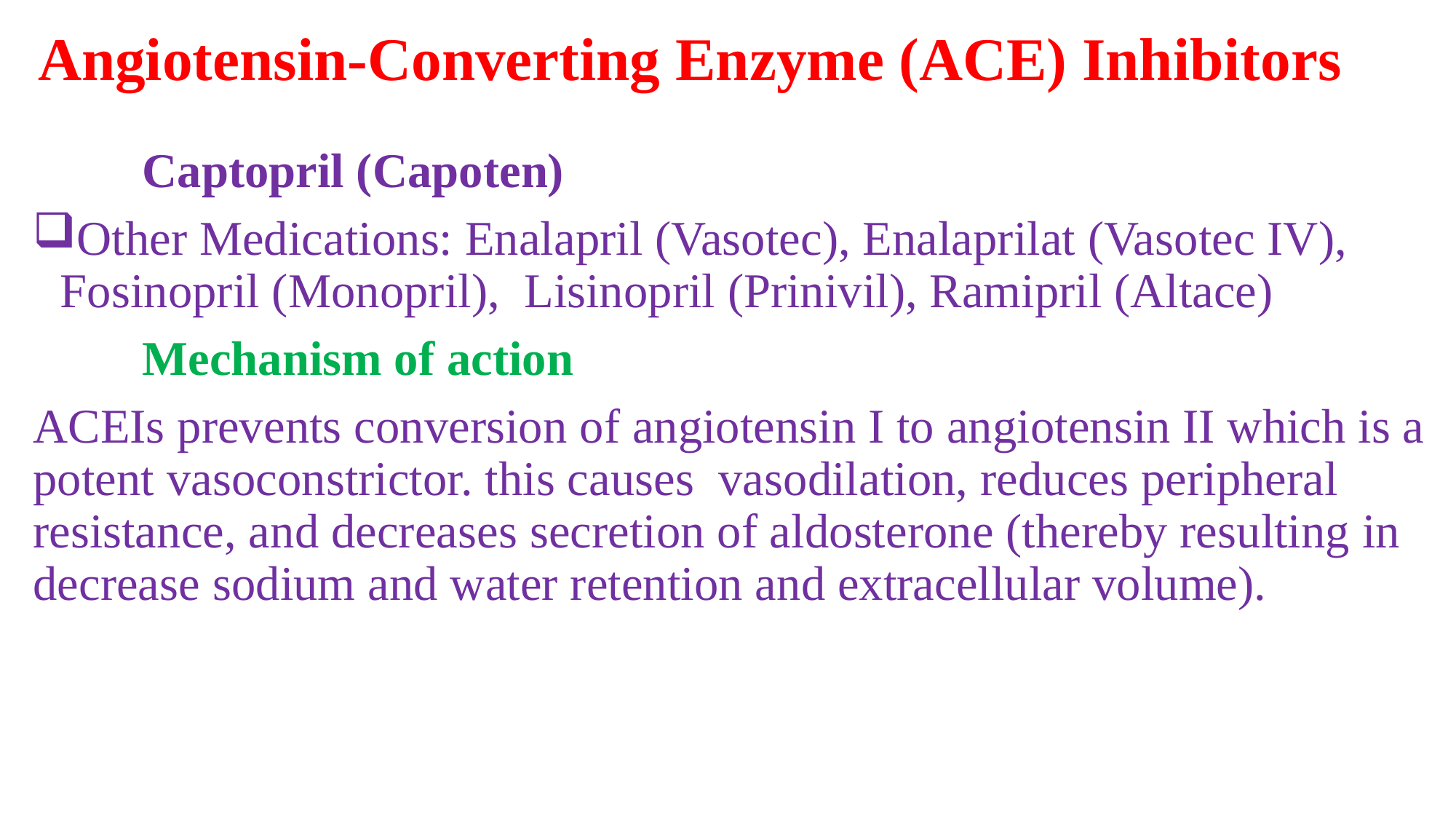

# Angiotensin-Converting Enzyme (ACE) Inhibitors
	Captopril (Capoten)
Other Medications: Enalapril (Vasotec), Enalaprilat (Vasotec IV),  Fosinopril (Monopril),  Lisinopril (Prinivil), Ramipril (Altace)
	Mechanism of action
ACEIs prevents conversion of angiotensin I to angiotensin II which is a potent vasoconstrictor. this causes  vasodilation, reduces peripheral resistance, and decreases secretion of aldosterone (thereby resulting in decrease sodium and water retention and extracellular volume).